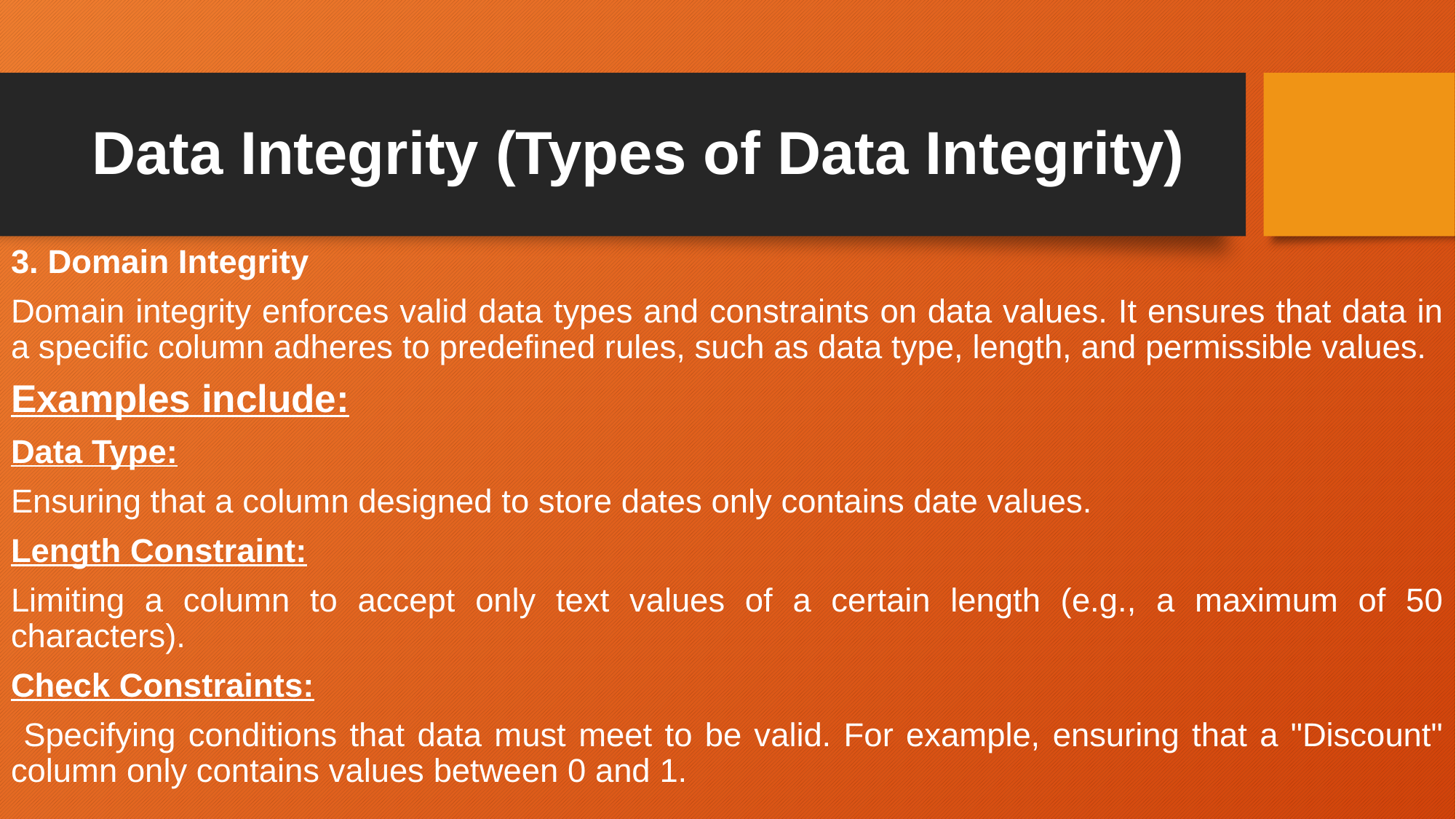

# Data Integrity (Types of Data Integrity)
3. Domain Integrity
Domain integrity enforces valid data types and constraints on data values. It ensures that data in a specific column adheres to predefined rules, such as data type, length, and permissible values.
Examples include:
Data Type:
Ensuring that a column designed to store dates only contains date values.
Length Constraint:
Limiting a column to accept only text values of a certain length (e.g., a maximum of 50 characters).
Check Constraints:
 Specifying conditions that data must meet to be valid. For example, ensuring that a "Discount" column only contains values between 0 and 1.